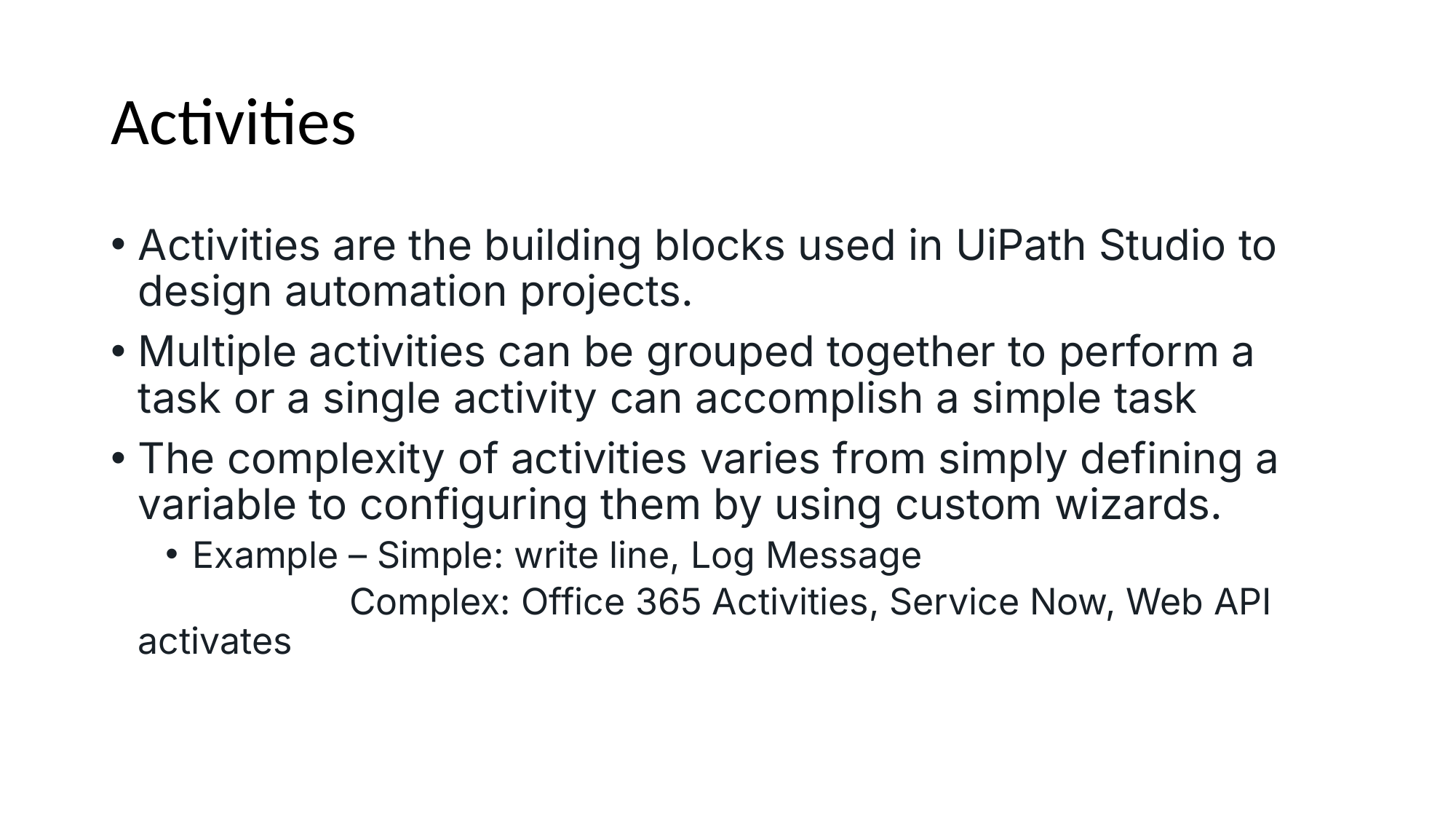

# Activities
Activities are the building blocks used in UiPath Studio to design automation projects.
Multiple activities can be grouped together to perform a task or a single activity can accomplish a simple task
The complexity of activities varies from simply defining a variable to configuring them by using custom wizards.
Example – Simple: write line, Log Message
	          Complex: Office 365 Activities, Service Now, Web API activates